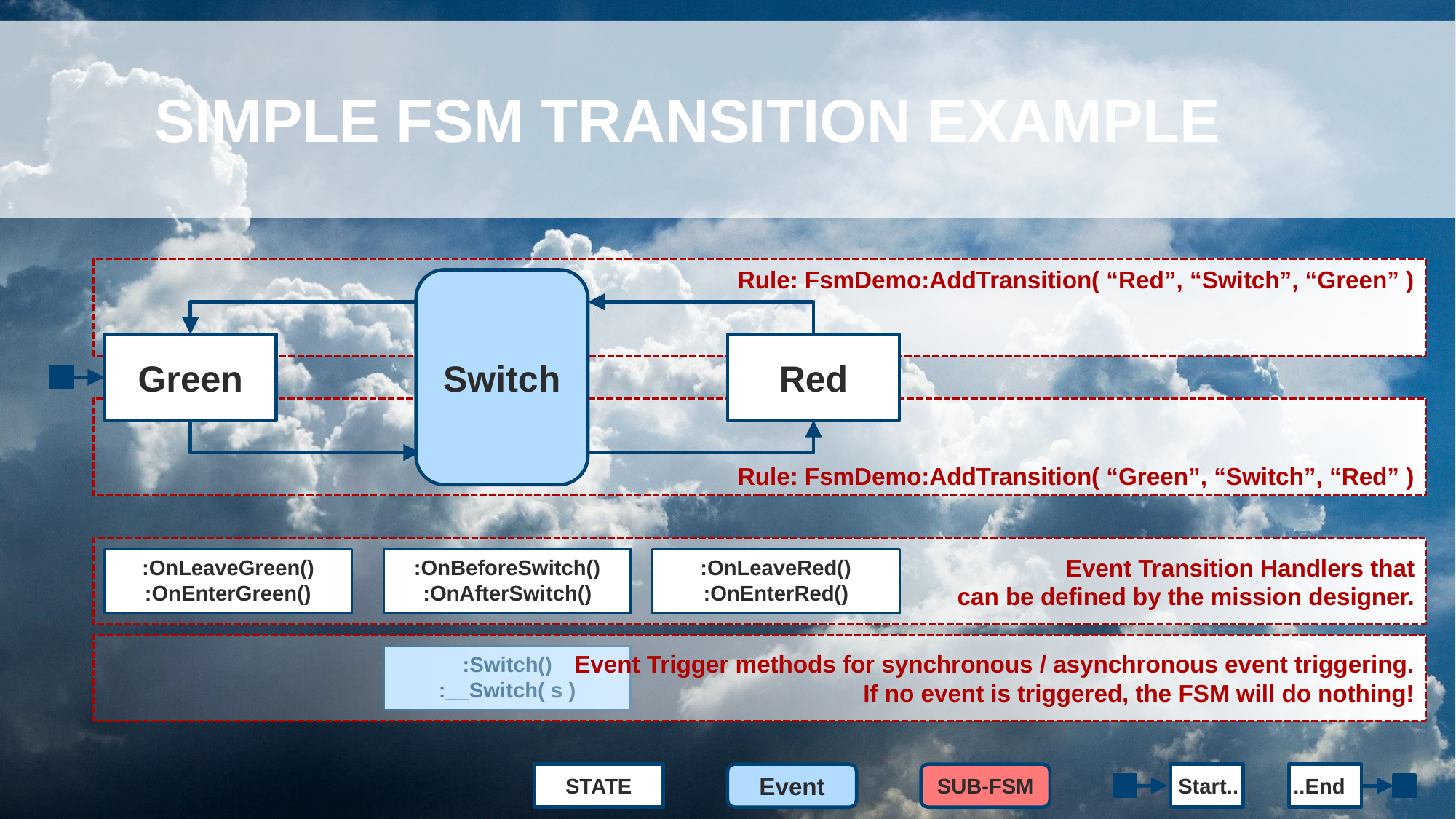

# Simple FSM transition example
Rule: FsmDemo:AddTransition( “Red”, “Switch”, “Green” )
Switch
Green
Red

Rule: FsmDemo:AddTransition( “Green”, “Switch”, “Red” )
Event Transition Handlers that
can be defined by the mission designer.
:OnLeaveGreen()
:OnEnterGreen()
:OnBeforeSwitch()
:OnAfterSwitch()
:OnLeaveRed()
:OnEnterRed()
Event Trigger methods for synchronous / asynchronous event triggering.
If no event is triggered, the FSM will do nothing!
:Switch()
:__Switch( s )
STATE
Event
SUB-FSM
Start..
..End